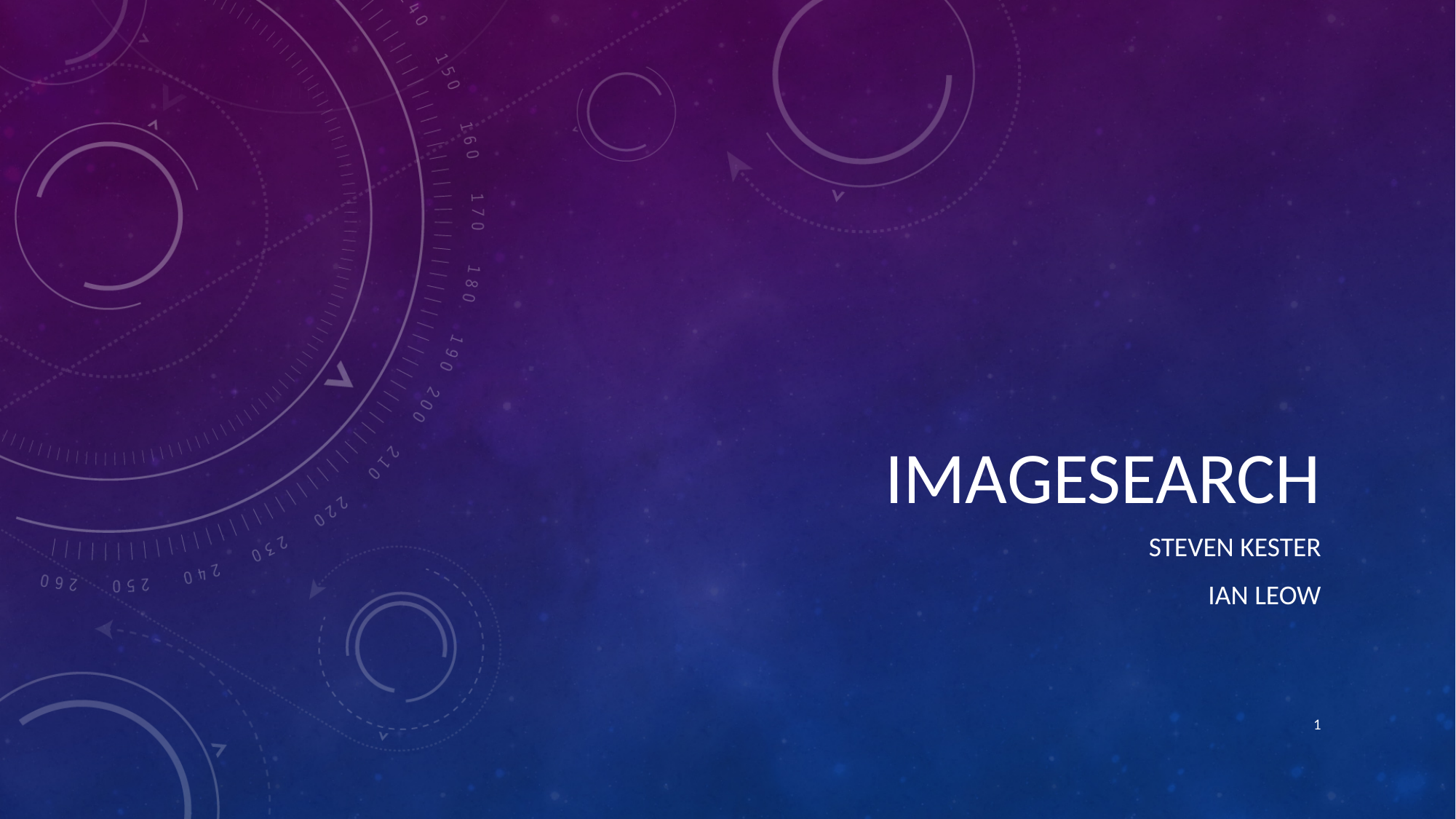

# ImageSearch
Steven Kester
Ian Leow
1